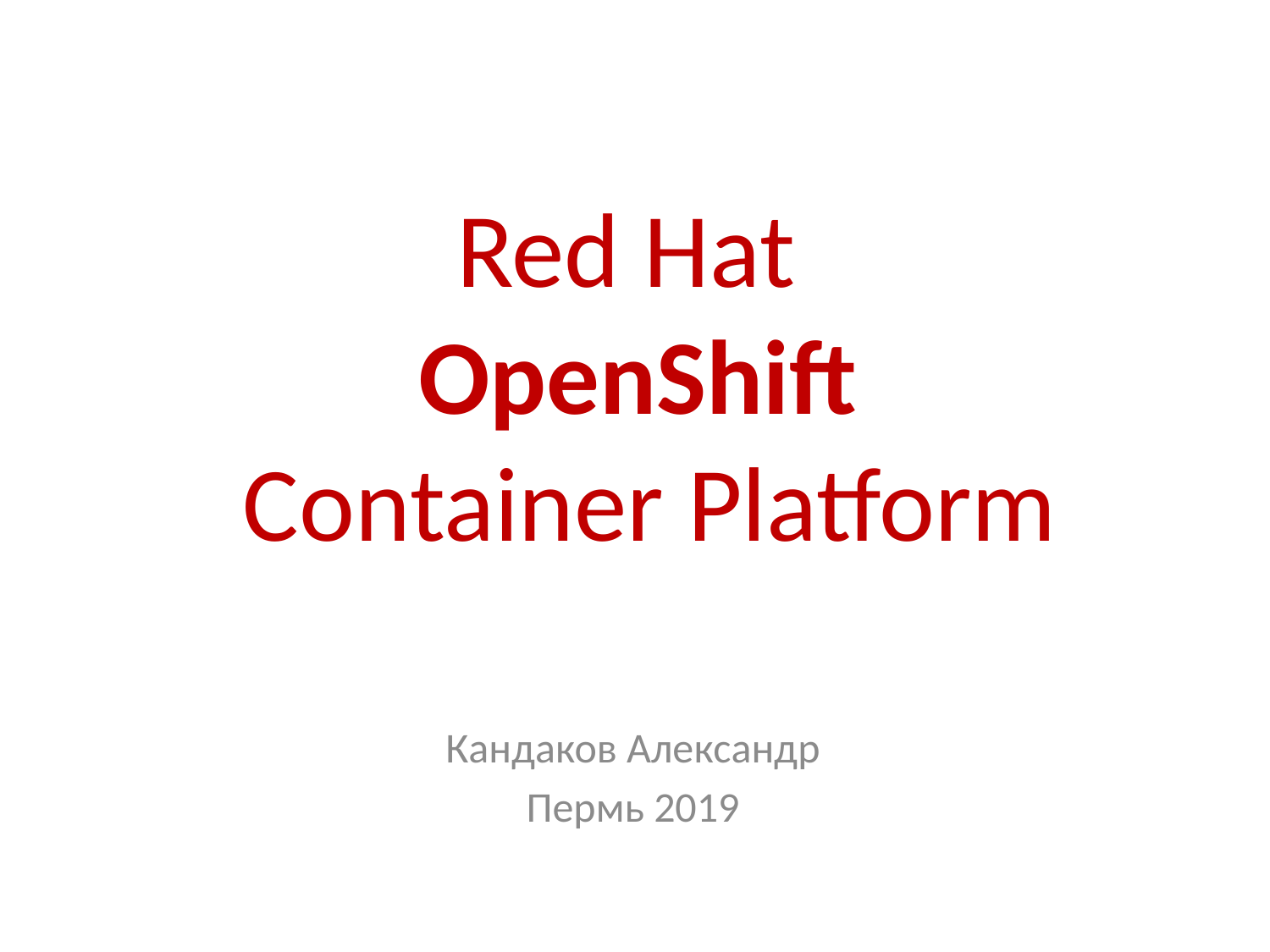

# Red Hat OpenShift Container Platform
Кандаков Александр
Пермь 2019